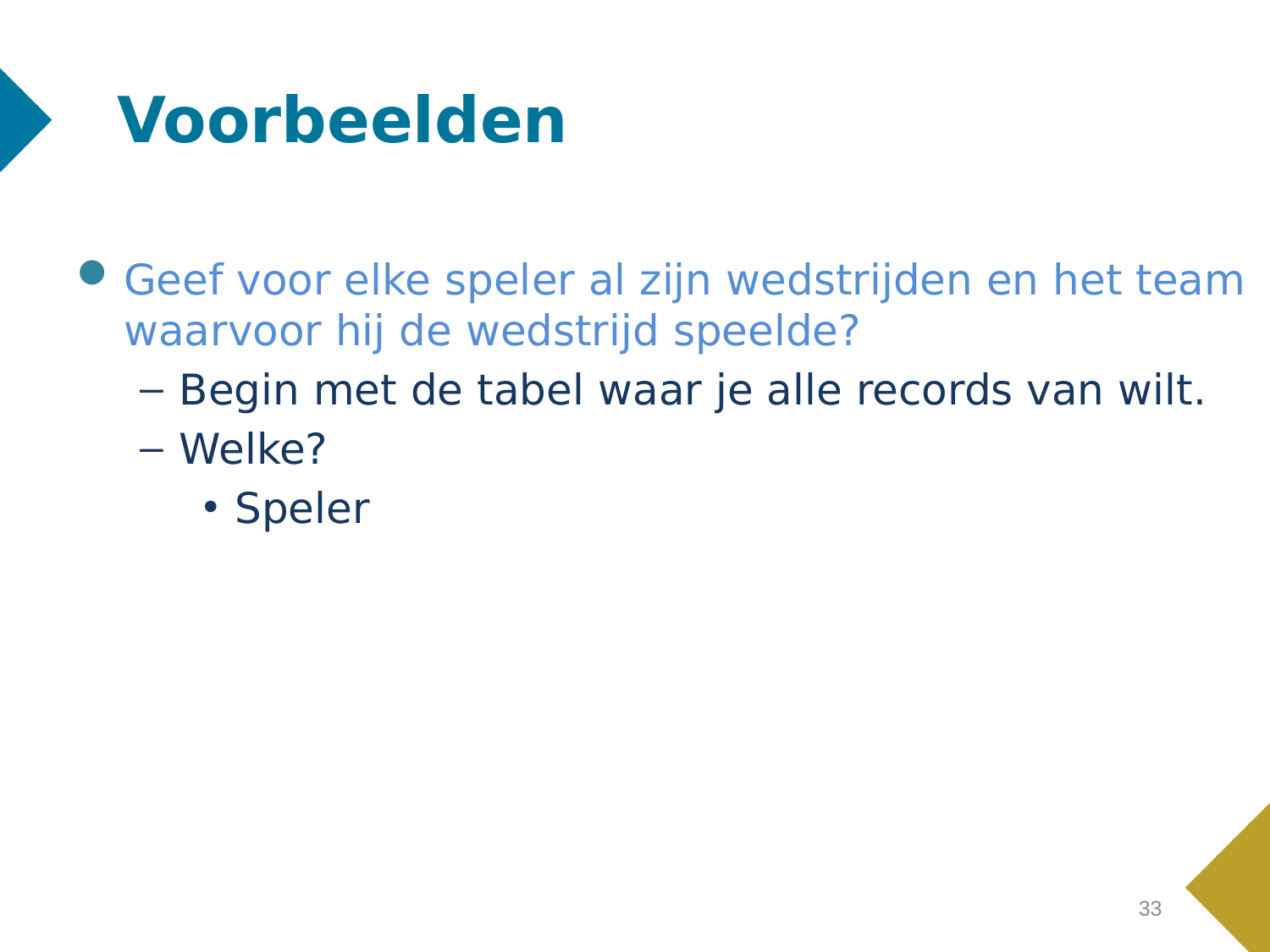

# Voorbeelden
Geef voor elke speler al zijn wedstrijden en het team waarvoor hij de wedstrijd speelde?
Begin met de tabel waar je alle records van wilt.
Welke?
Speler

33